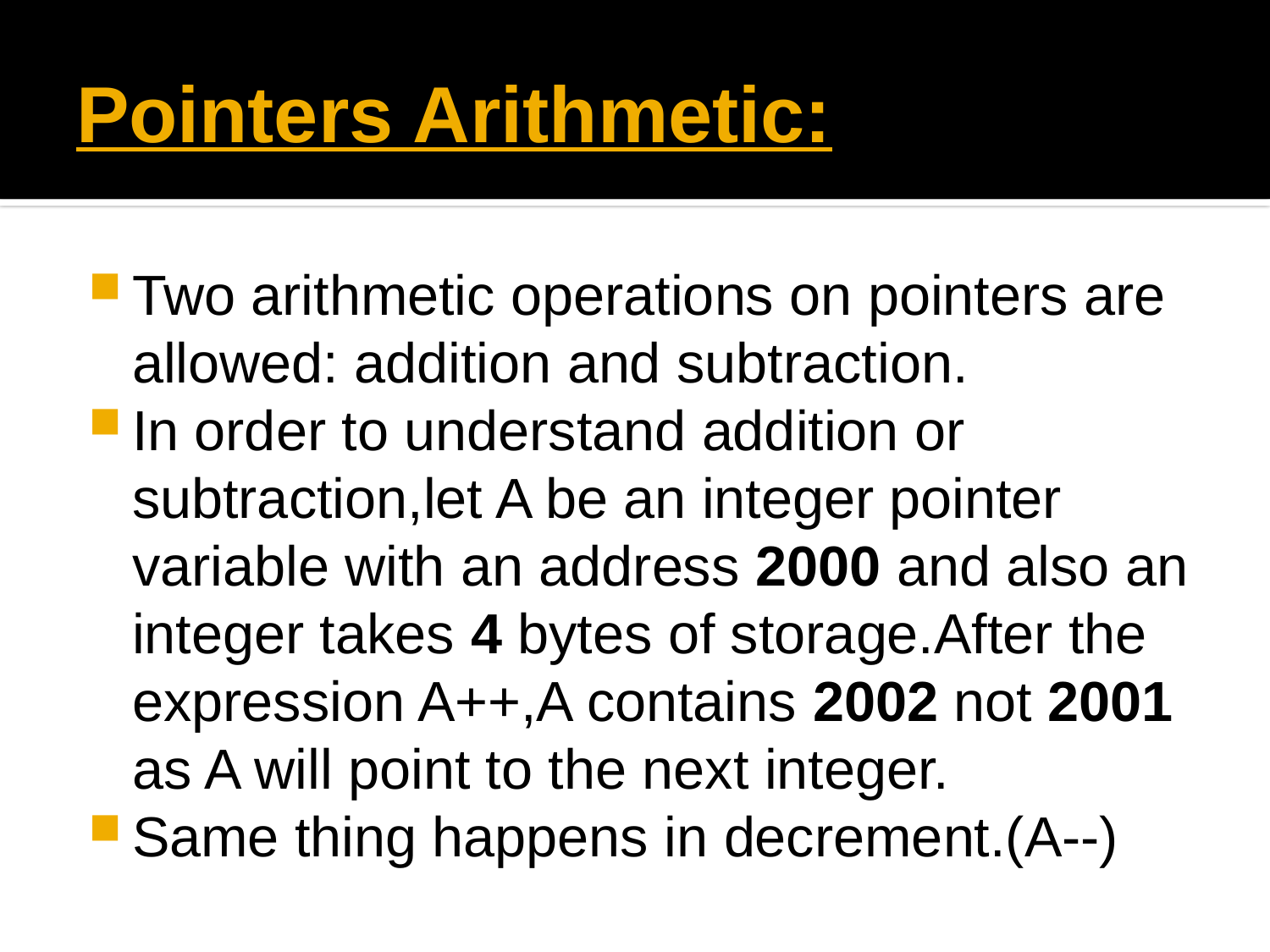

# Pointers Arithmetic:
Two arithmetic operations on pointers are allowed: addition and subtraction.
In order to understand addition or subtraction,let A be an integer pointer variable with an address 2000 and also an integer takes 4 bytes of storage.After the expression A++,A contains 2002 not 2001 as A will point to the next integer.
Same thing happens in decrement.(A--)